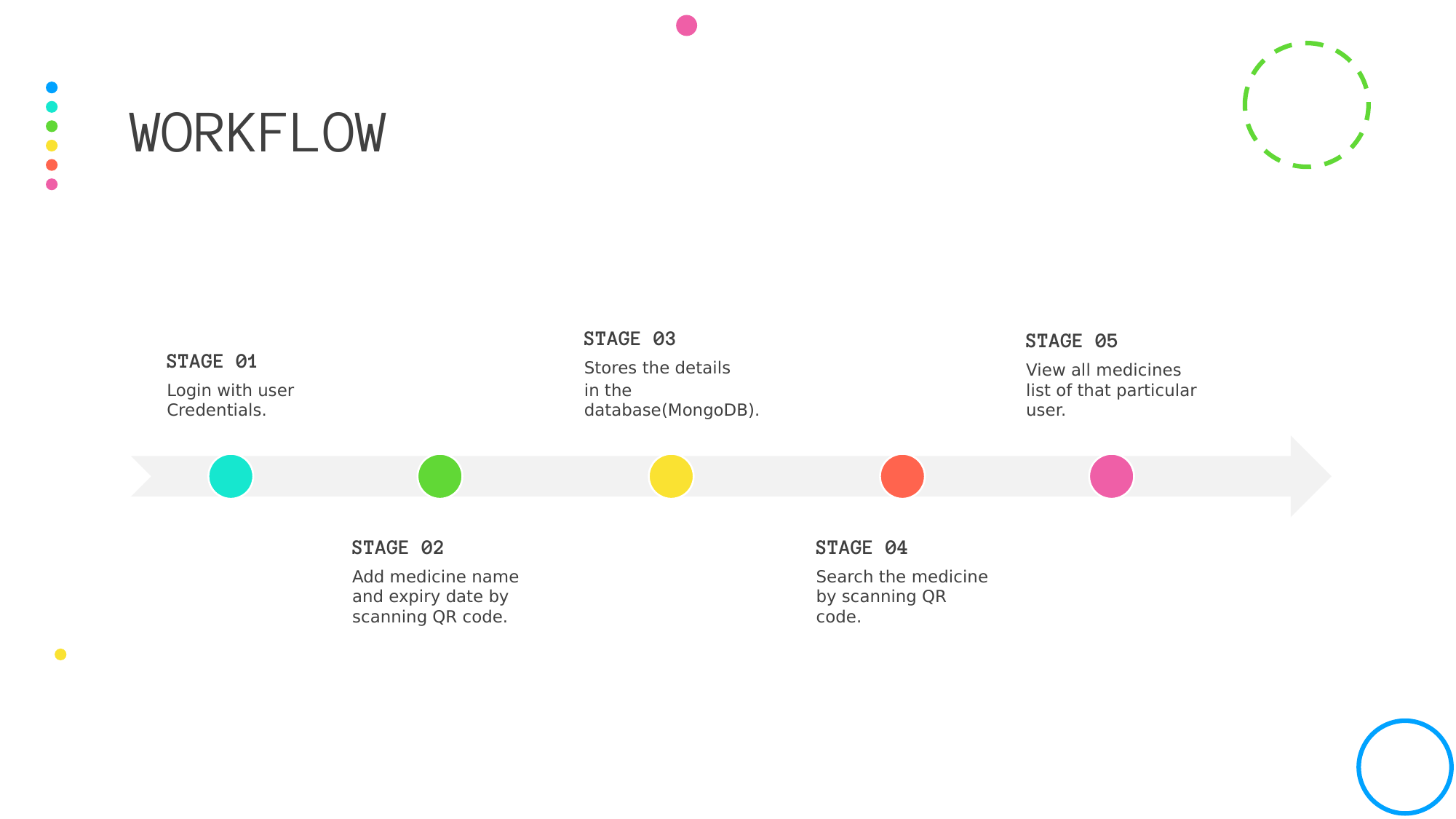

# Workflow
STAGE 01
Login with user
Credentials.
STAGE 02
Add medicine name and expiry date by scanning QR code.
STAGE 03
Stores the details
in the database(MongoDB).
STAGE 04
Search the medicine by scanning QR code.
STAGE 05
View all medicines
list of that particular user.